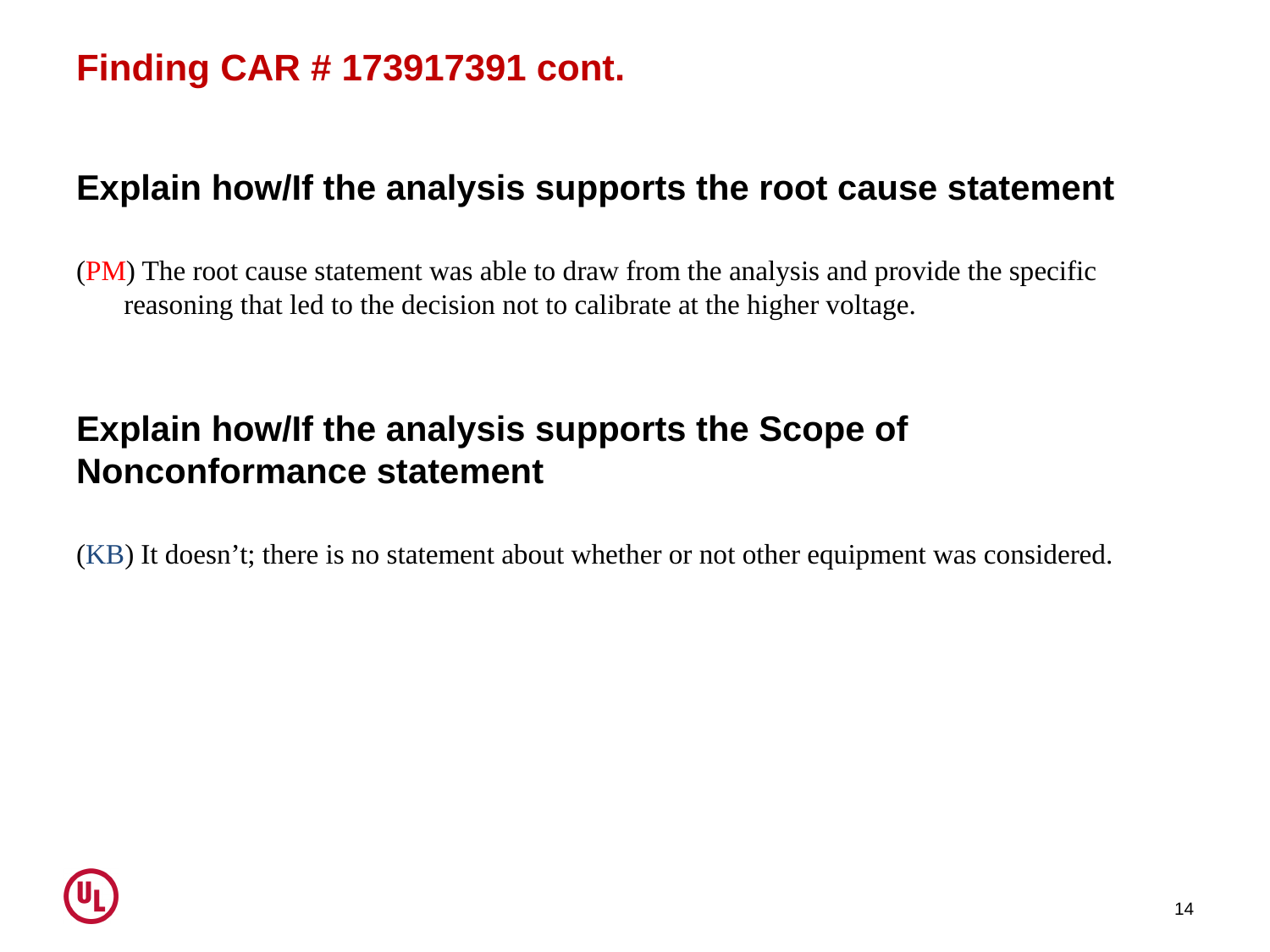

# Finding CAR # 173917391 cont.
Explain how/If the analysis supports the root cause statement

(PM) The root cause statement was able to draw from the analysis and provide the specific reasoning that led to the decision not to calibrate at the higher voltage.

Explain how/If the analysis supports the Scope of Nonconformance statement

(KB) It doesn’t; there is no statement about whether or not other equipment was considered.
14